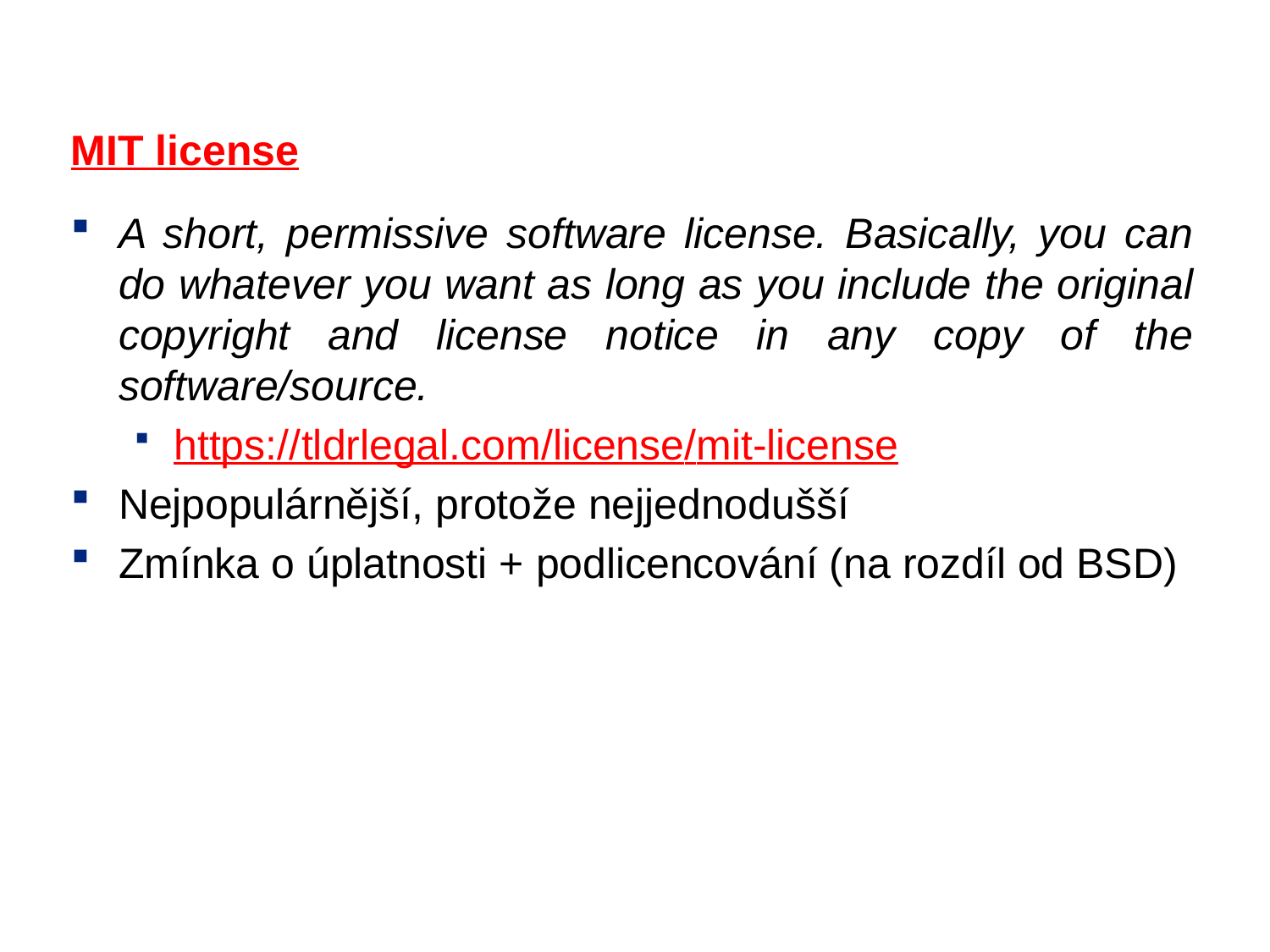

# MIT license
A short, permissive software license. Basically, you can do whatever you want as long as you include the original copyright and license notice in any copy of the software/source.
https://tldrlegal.com/license/mit-license
Nejpopulárnější, protože nejjednodušší
Zmínka o úplatnosti + podlicencování (na rozdíl od BSD)